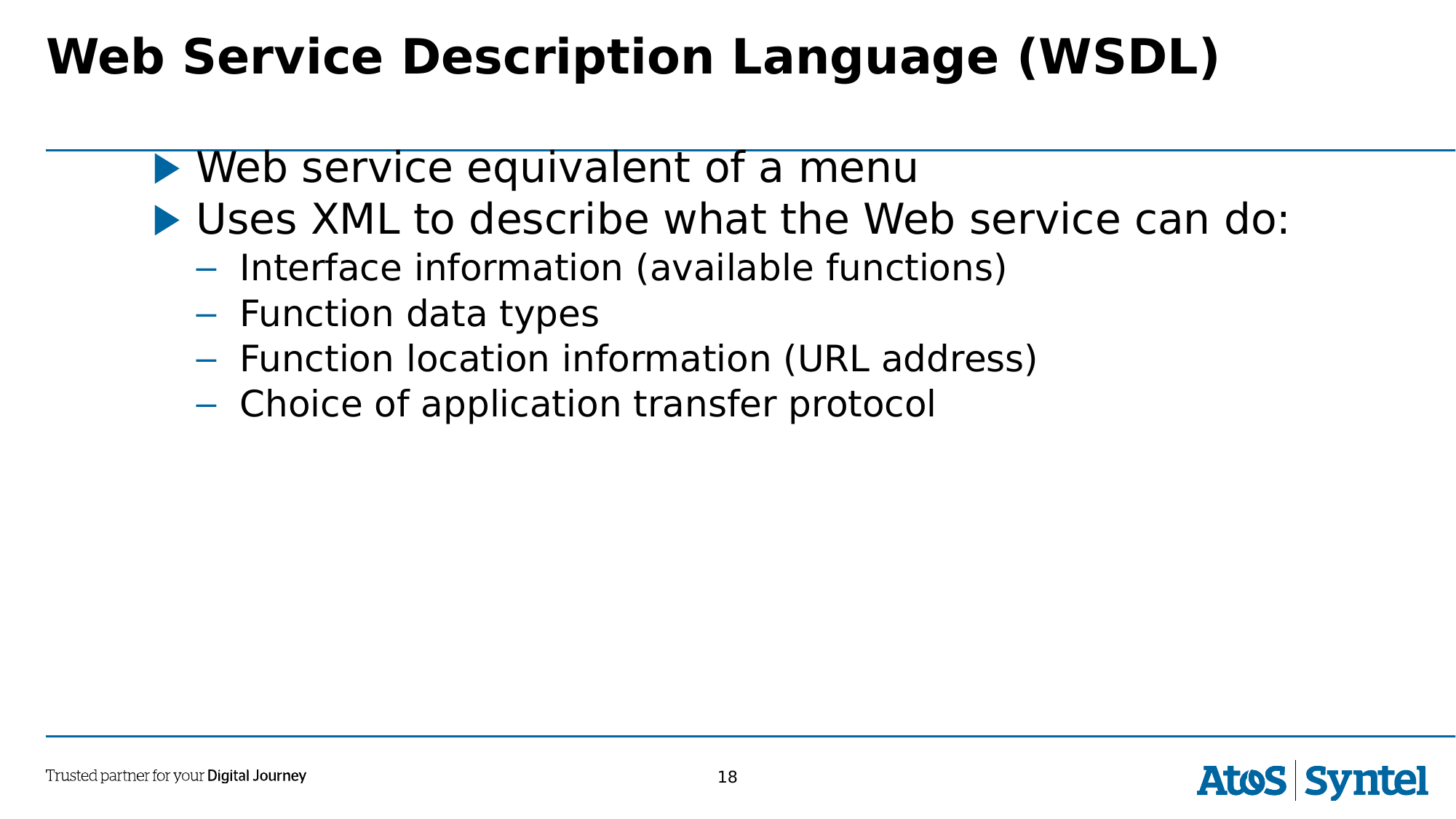

# Web Service Description Language (WSDL)
Web service equivalent of a menu
Uses XML to describe what the Web service can do:
Interface information (available functions)
Function data types
Function location information (URL address)
Choice of application transfer protocol